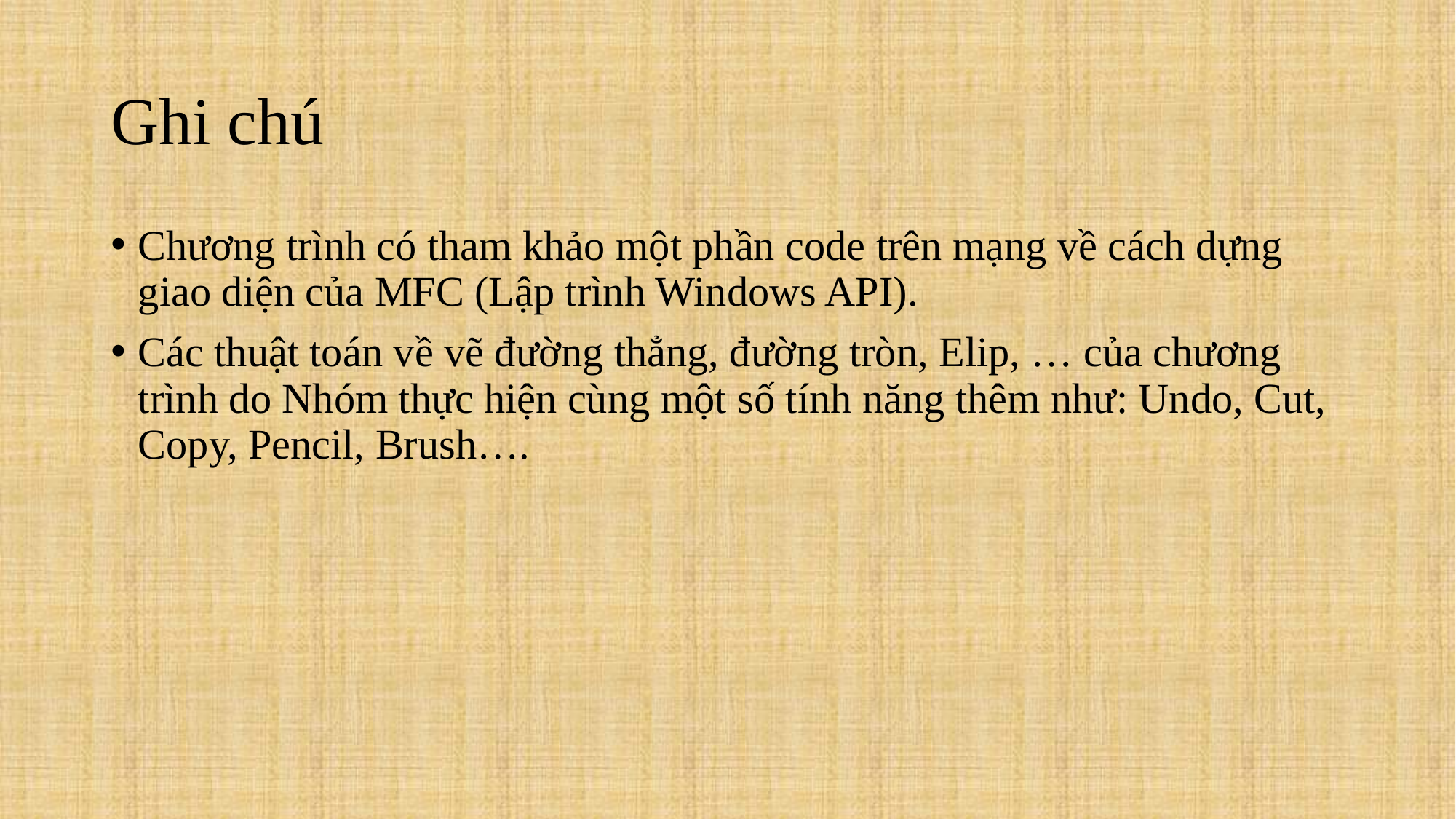

# Ghi chú
Chương trình có tham khảo một phần code trên mạng về cách dựng giao diện của MFC (Lập trình Windows API).
Các thuật toán về vẽ đường thẳng, đường tròn, Elip, … của chương trình do Nhóm thực hiện cùng một số tính năng thêm như: Undo, Cut, Copy, Pencil, Brush….